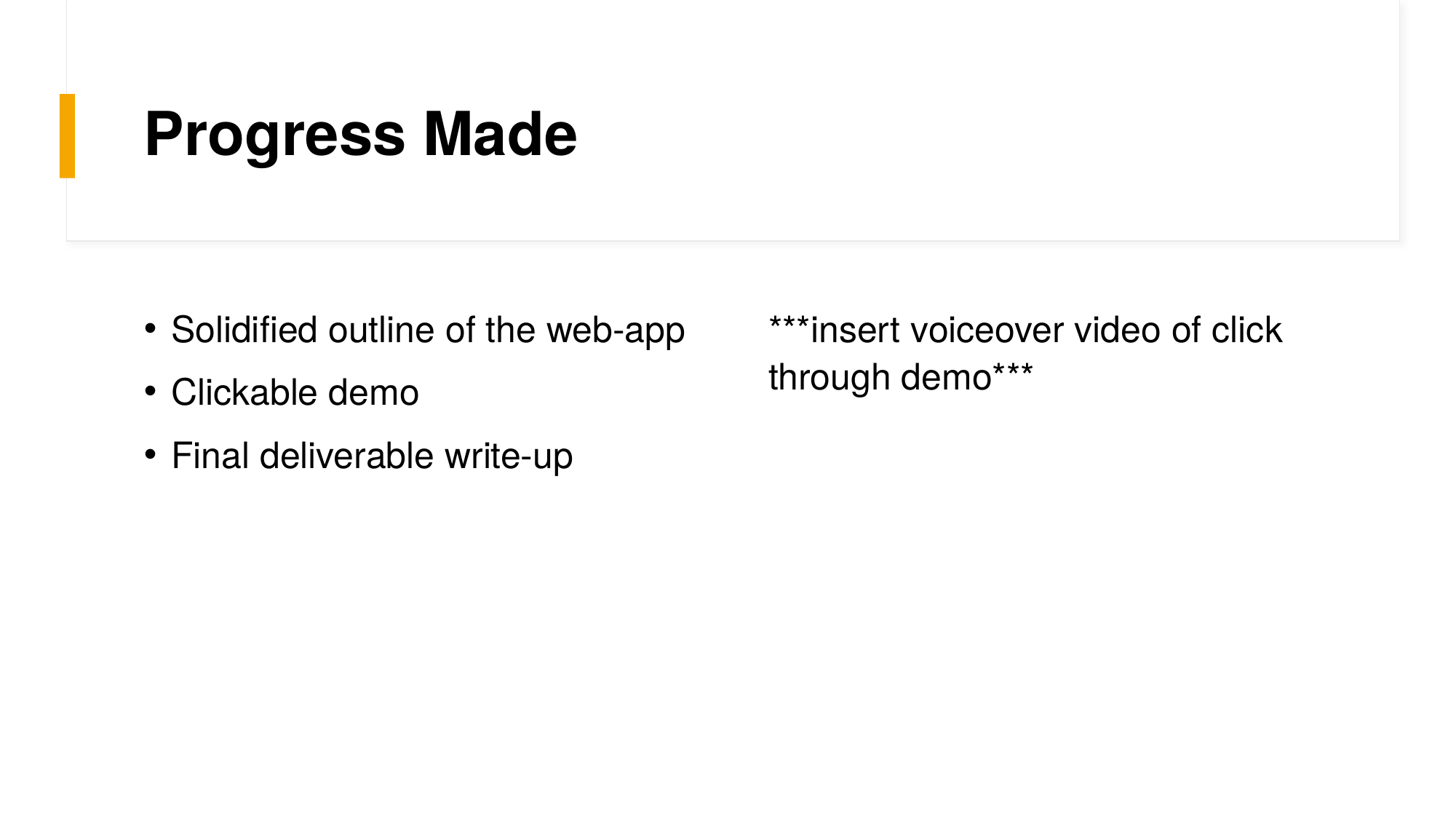

# Progress Made
Solidified outline of the web-app
Clickable demo
Final deliverable write-up
***insert voiceover video of click through demo***